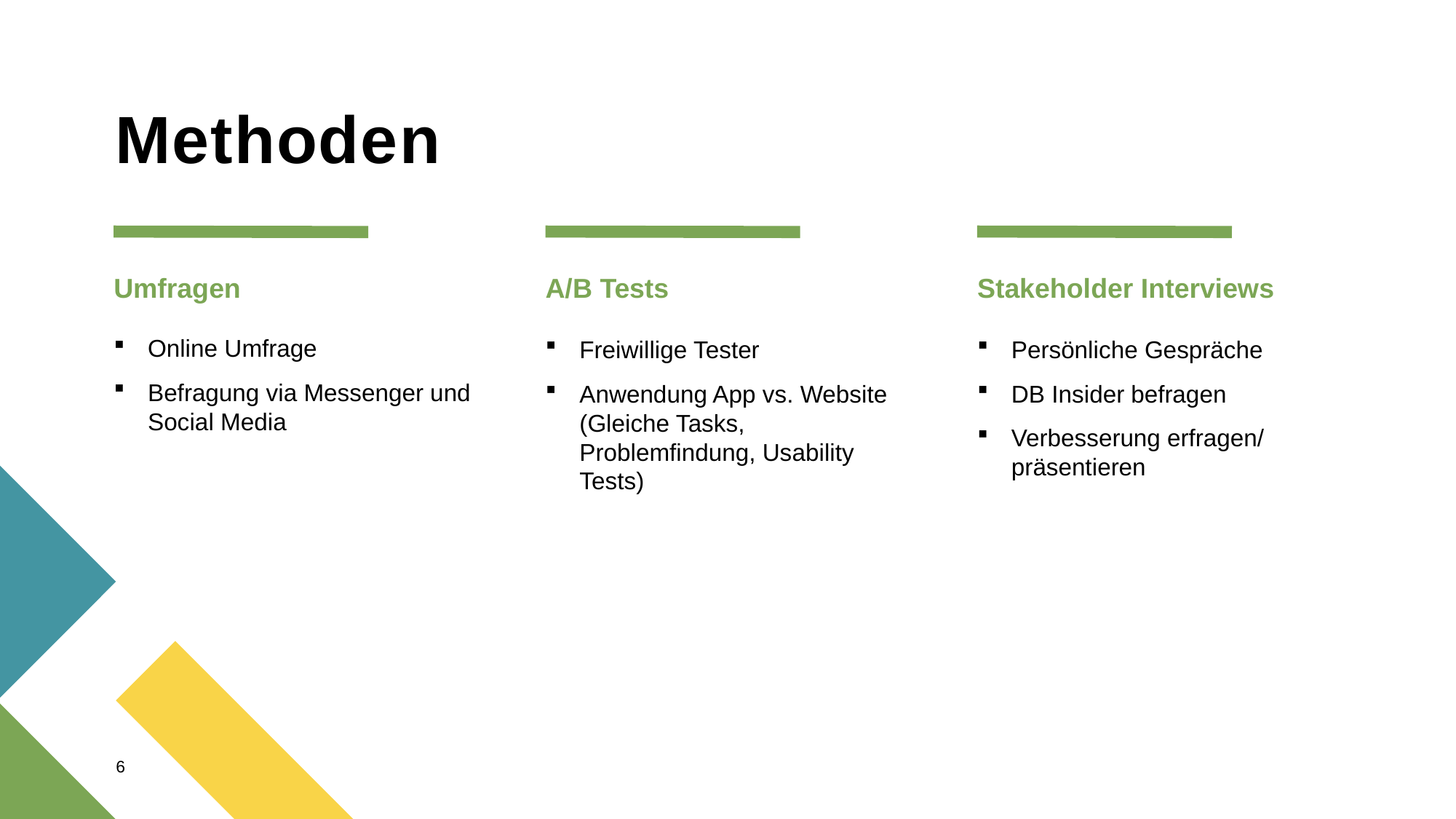

# Methoden
Umfragen
A/B Tests
Stakeholder Interviews
Online Umfrage
Befragung via Messenger und Social Media

Freiwillige Tester
Anwendung App vs. Website (Gleiche Tasks, Problemfindung, Usability Tests)
Persönliche Gespräche
DB Insider befragen
Verbesserung erfragen/ präsentieren

6